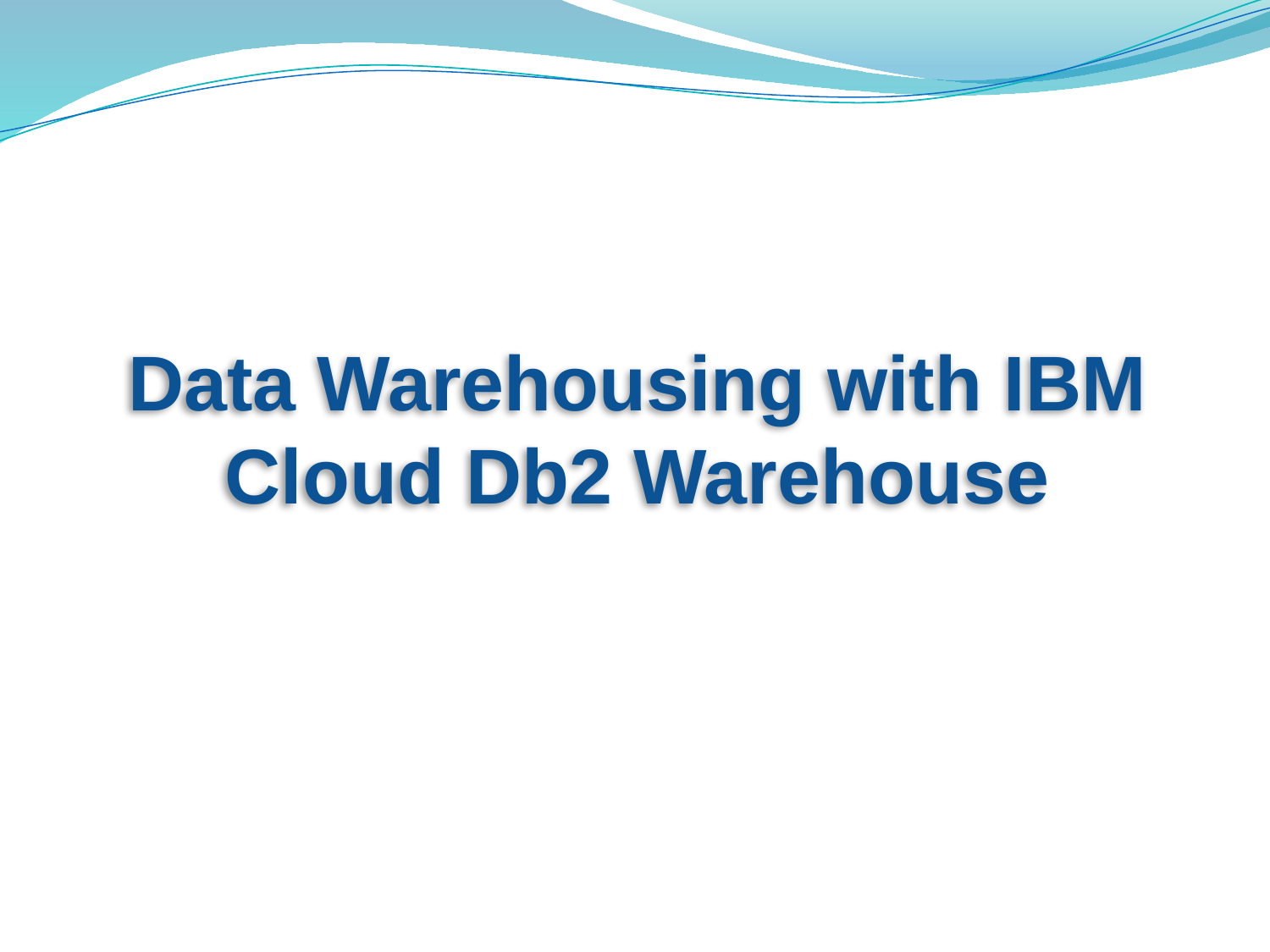

# Data Warehousing with IBM Cloud Db2 Warehouse